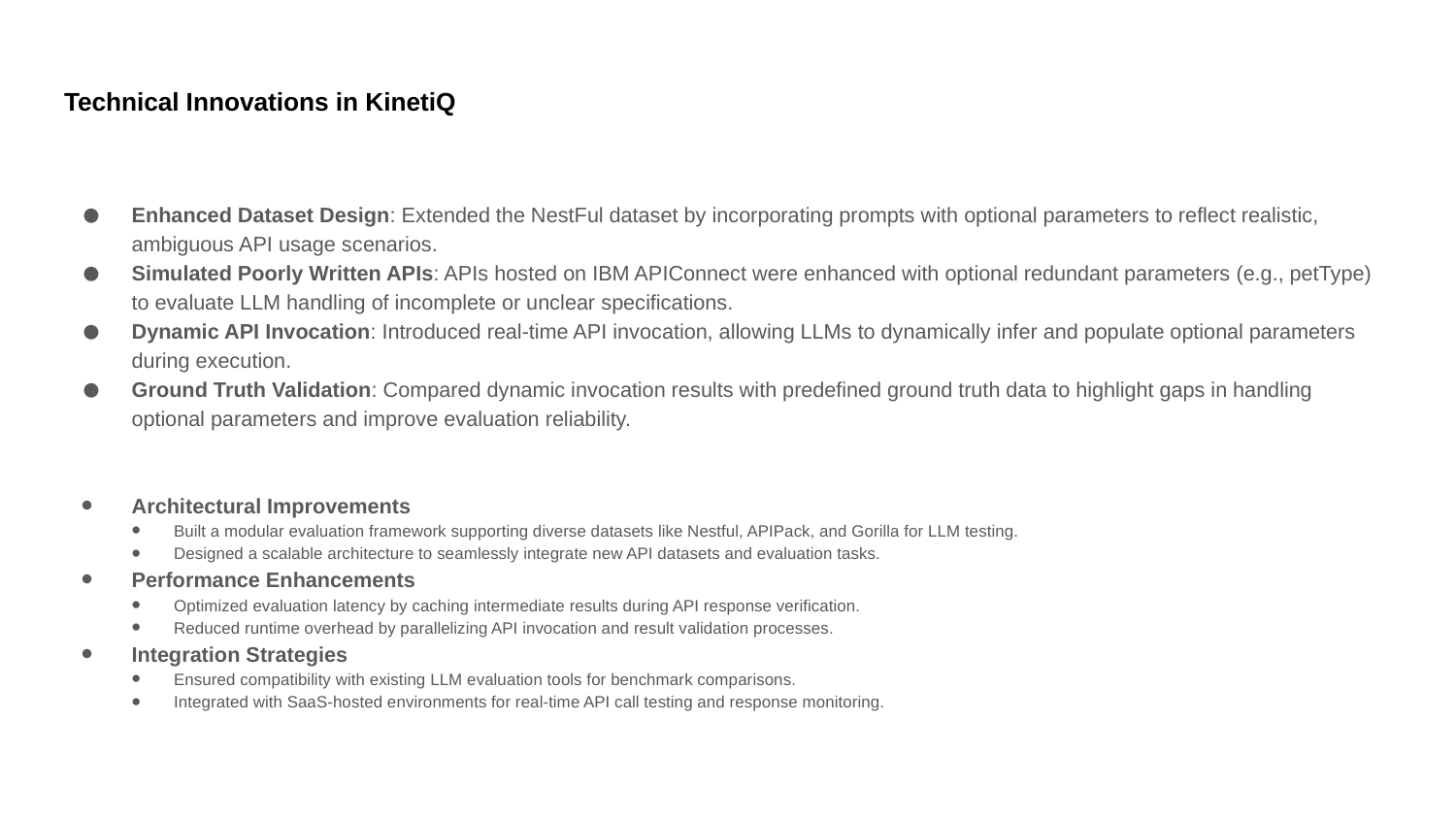

# Technical Innovations in KinetiQ
Enhanced Dataset Design: Extended the NestFul dataset by incorporating prompts with optional parameters to reflect realistic, ambiguous API usage scenarios.
Simulated Poorly Written APIs: APIs hosted on IBM APIConnect were enhanced with optional redundant parameters (e.g., petType) to evaluate LLM handling of incomplete or unclear specifications.
Dynamic API Invocation: Introduced real-time API invocation, allowing LLMs to dynamically infer and populate optional parameters during execution.
Ground Truth Validation: Compared dynamic invocation results with predefined ground truth data to highlight gaps in handling optional parameters and improve evaluation reliability.

Architectural Improvements
Built a modular evaluation framework supporting diverse datasets like Nestful, APIPack, and Gorilla for LLM testing.
Designed a scalable architecture to seamlessly integrate new API datasets and evaluation tasks.
Performance Enhancements
Optimized evaluation latency by caching intermediate results during API response verification.
Reduced runtime overhead by parallelizing API invocation and result validation processes.
Integration Strategies
Ensured compatibility with existing LLM evaluation tools for benchmark comparisons.
Integrated with SaaS-hosted environments for real-time API call testing and response monitoring.